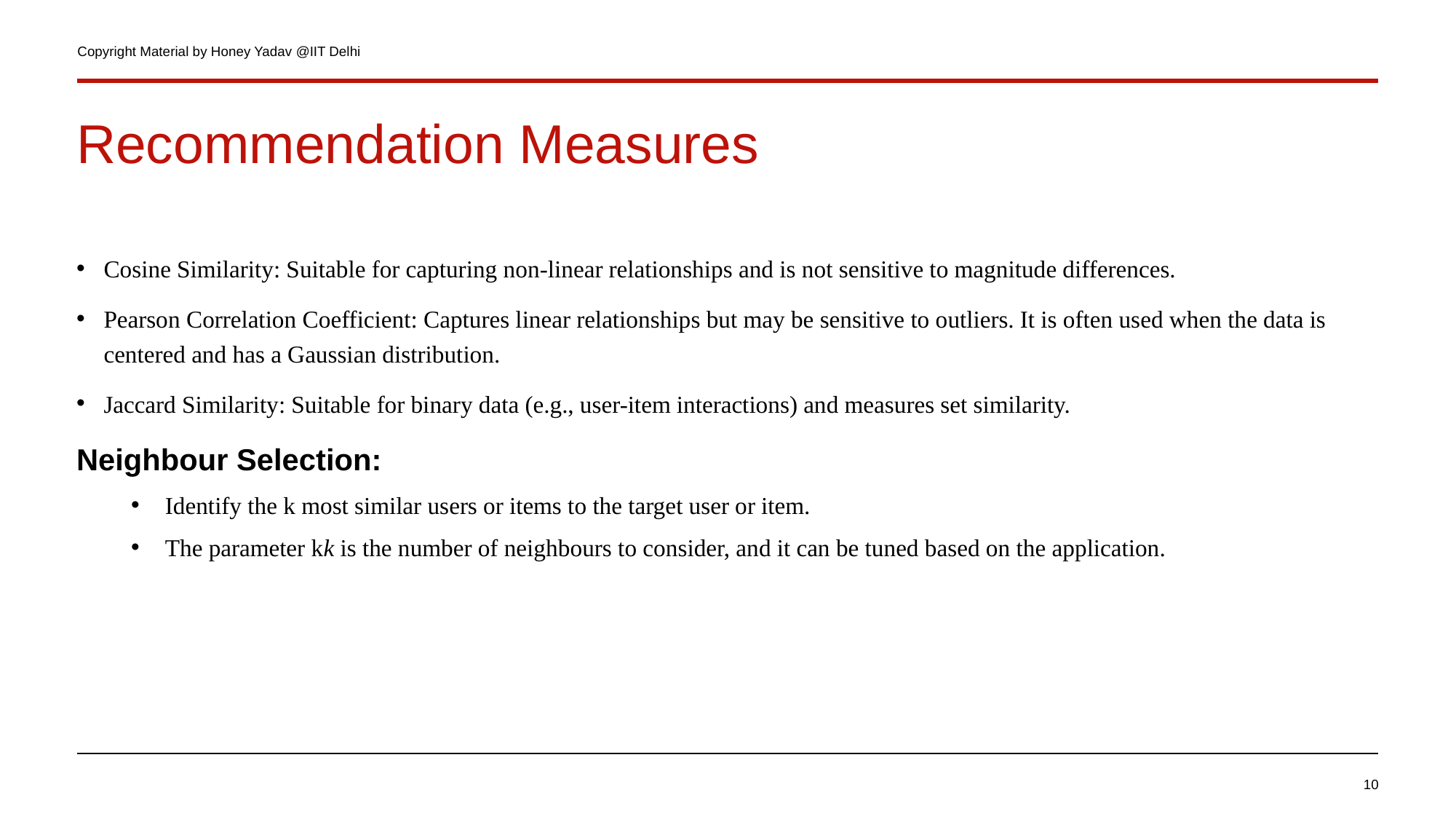

Copyright Material by Honey Yadav @IIT Delhi
# Recommendation Measures
Cosine Similarity: Suitable for capturing non-linear relationships and is not sensitive to magnitude differences.
Pearson Correlation Coefficient: Captures linear relationships but may be sensitive to outliers. It is often used when the data is centered and has a Gaussian distribution.
Jaccard Similarity: Suitable for binary data (e.g., user-item interactions) and measures set similarity.
Neighbour Selection:
Identify the k most similar users or items to the target user or item.
The parameter kk is the number of neighbours to consider, and it can be tuned based on the application.
10